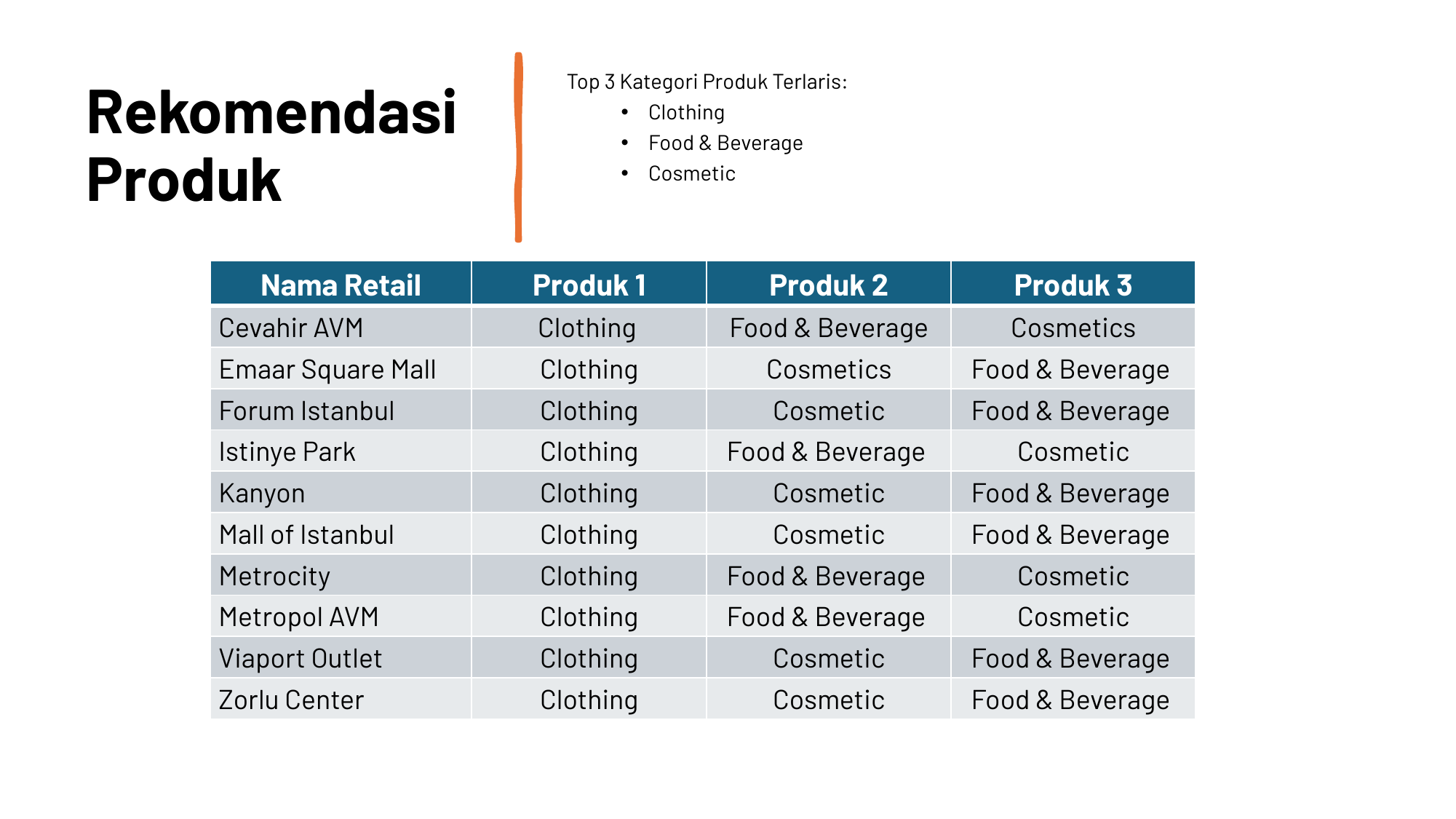

# Rekomendasi Produk
Top 3 Kategori Produk Terlaris:
Clothing
Food & Beverage
Cosmetic

| Nama Retail | Produk 1 | Produk 2 | Produk 3 |
| --- | --- | --- | --- |
| Cevahir AVM | Clothing | Food & Beverage | Cosmetics |
| Emaar Square Mall | Clothing | Cosmetics | Food & Beverage |
| Forum Istanbul | Clothing | Cosmetic | Food & Beverage |
| Istinye Park | Clothing | Food & Beverage | Cosmetic |
| Kanyon | Clothing | Cosmetic | Food & Beverage |
| Mall of Istanbul | Clothing | Cosmetic | Food & Beverage |
| Metrocity | Clothing | Food & Beverage | Cosmetic |
| Metropol AVM | Clothing | Food & Beverage | Cosmetic |
| Viaport Outlet | Clothing | Cosmetic | Food & Beverage |
| Zorlu Center | Clothing | Cosmetic | Food & Beverage |